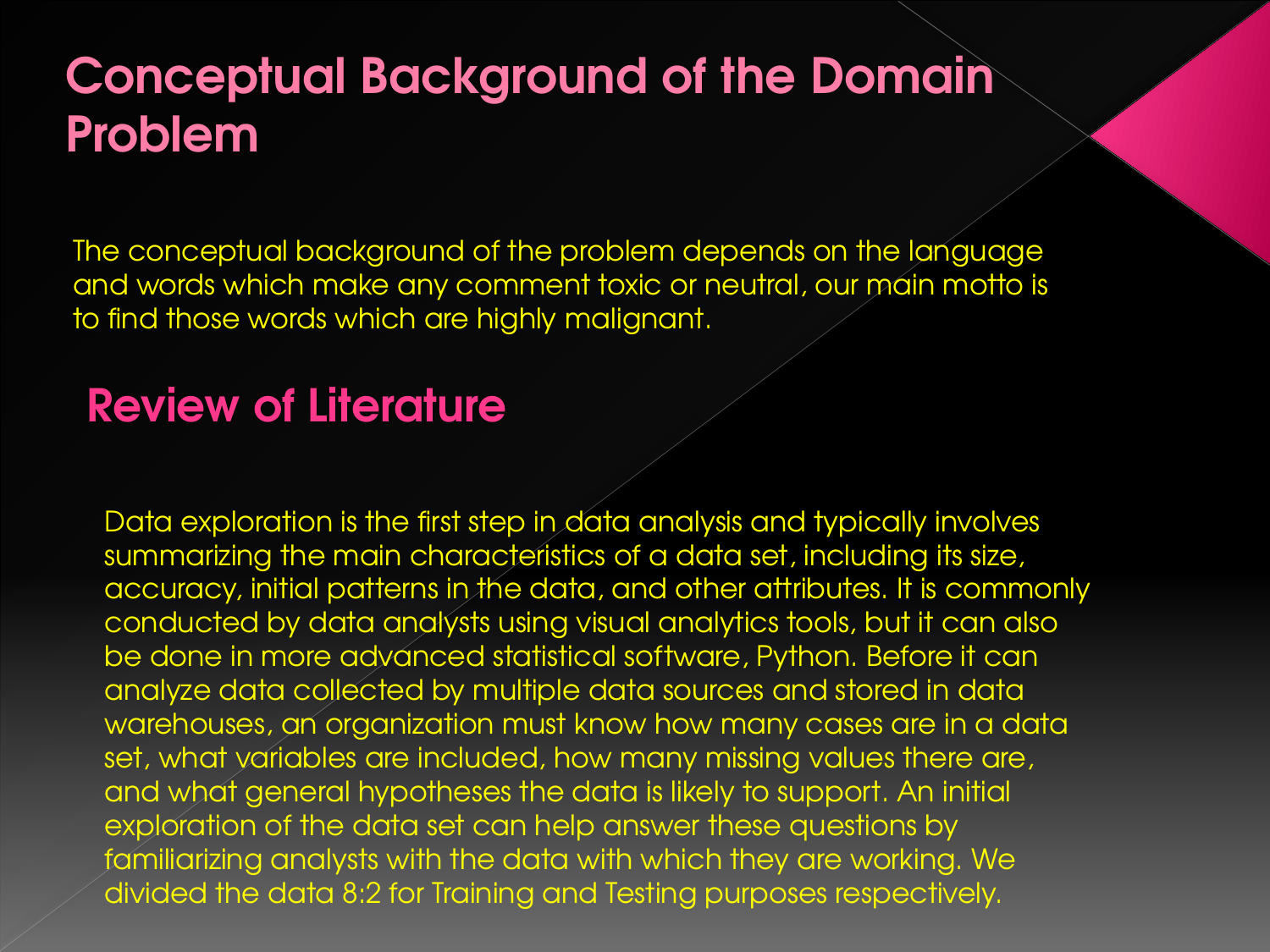

# Conceptual Background of the Domain Problem
The conceptual background of the problem depends on the language and words which make any comment toxic or neutral, our main motto is to find those words which are highly malignant.

Review of Literature

Data exploration is the first step in data analysis and typically involves summarizing the main characteristics of a data set, including its size, accuracy, initial patterns in the data, and other attributes. It is commonly conducted by data analysts using visual analytics tools, but it can also be done in more advanced statistical software, Python. Before it can analyze data collected by multiple data sources and stored in data warehouses, an organization must know how many cases are in a data set, what variables are included, how many missing values there are, and what general hypotheses the data is likely to support. An initial exploration of the data set can help answer these questions by familiarizing analysts with the data with which they are working. We divided the data 8:2 for Training and Testing purposes respectively.